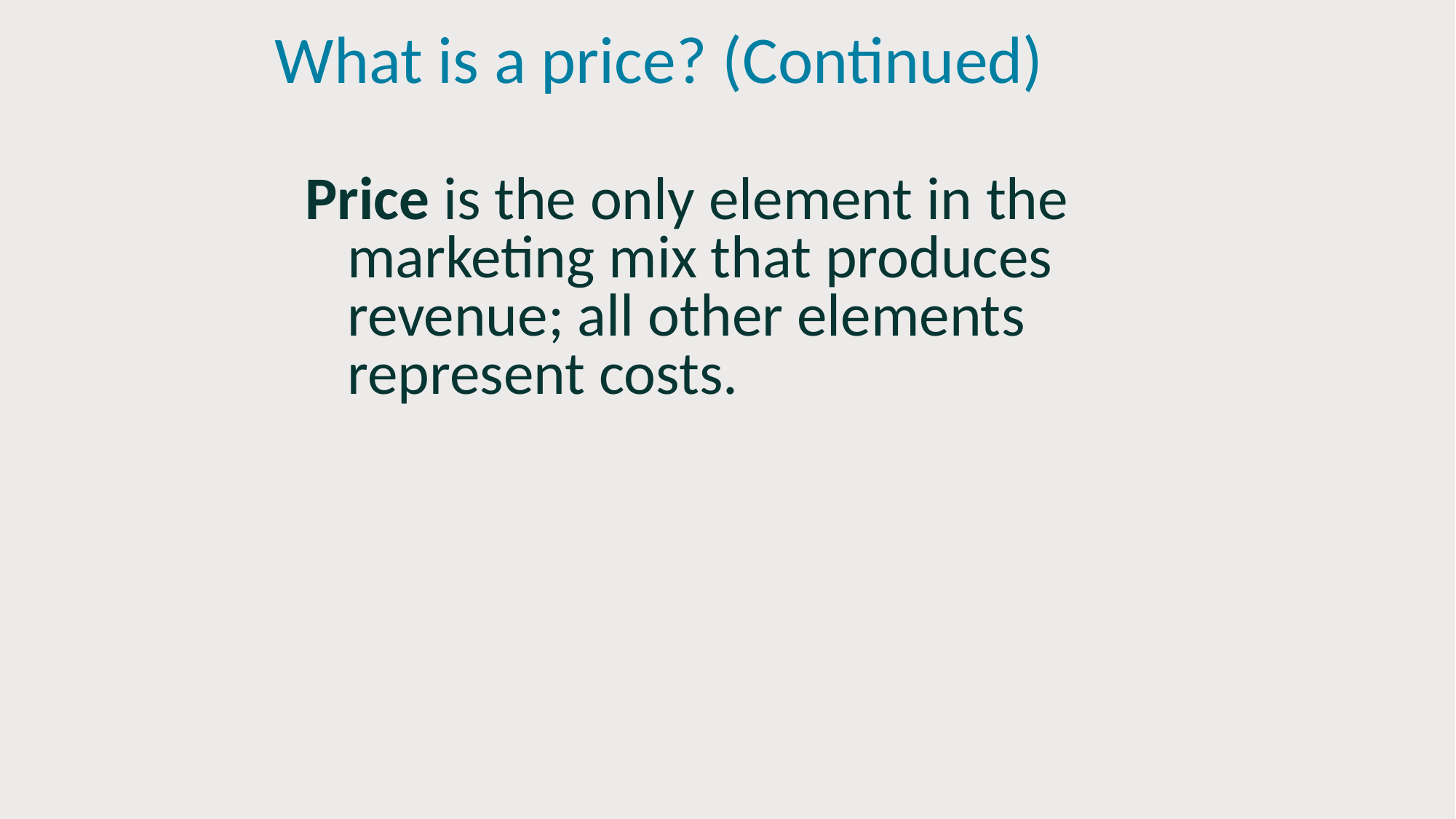

# What is a price? (Continued)
Price is the only element in the marketing mix that produces revenue; all other elements represent costs.